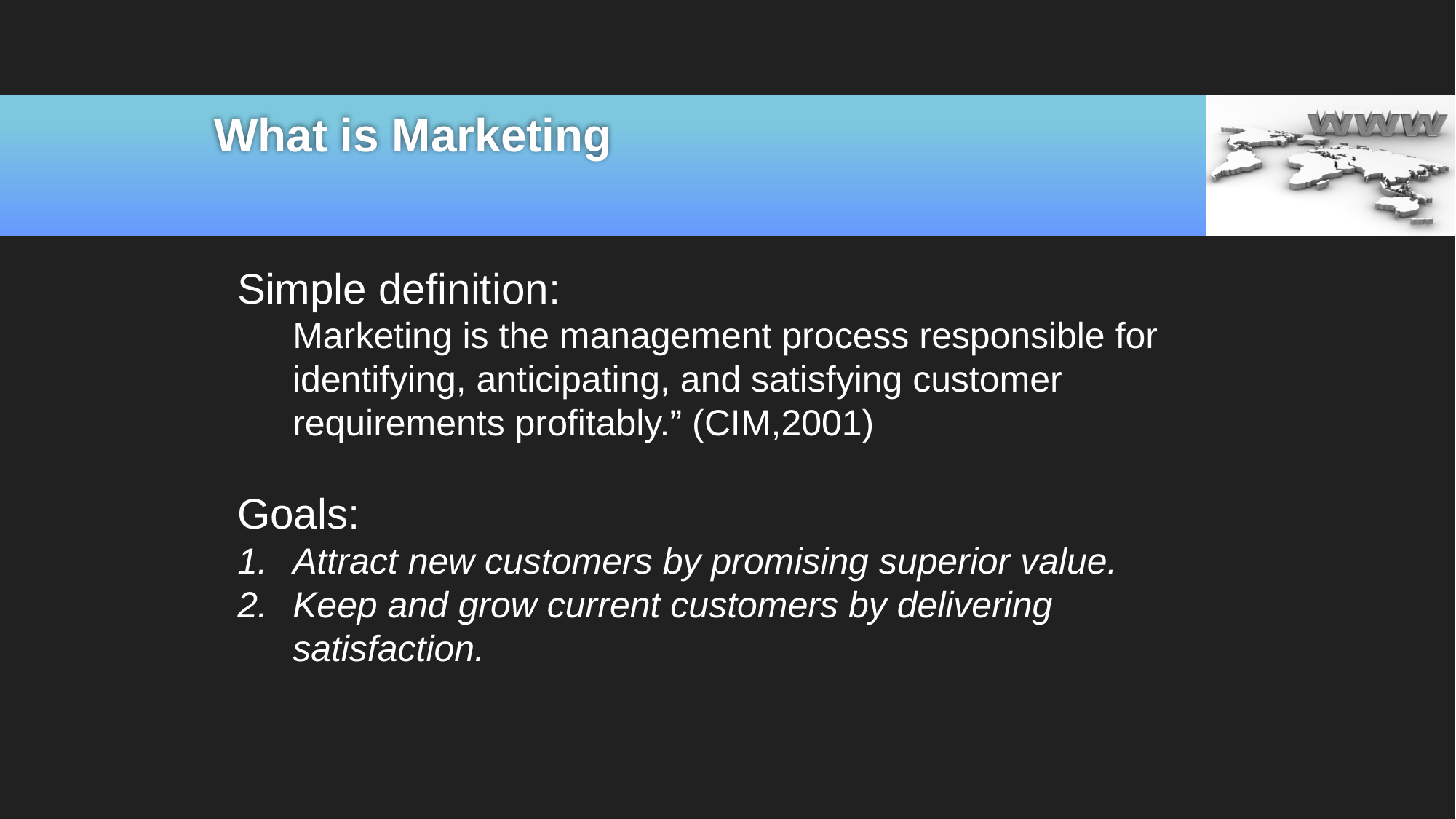

# What is Marketing

Simple definition:
Marketing is the management process responsible for identifying, anticipating, and satisfying customer requirements profitably.” (CIM,2001)

Goals:
Attract new customers by promising superior value.
Keep and grow current customers by delivering satisfaction.